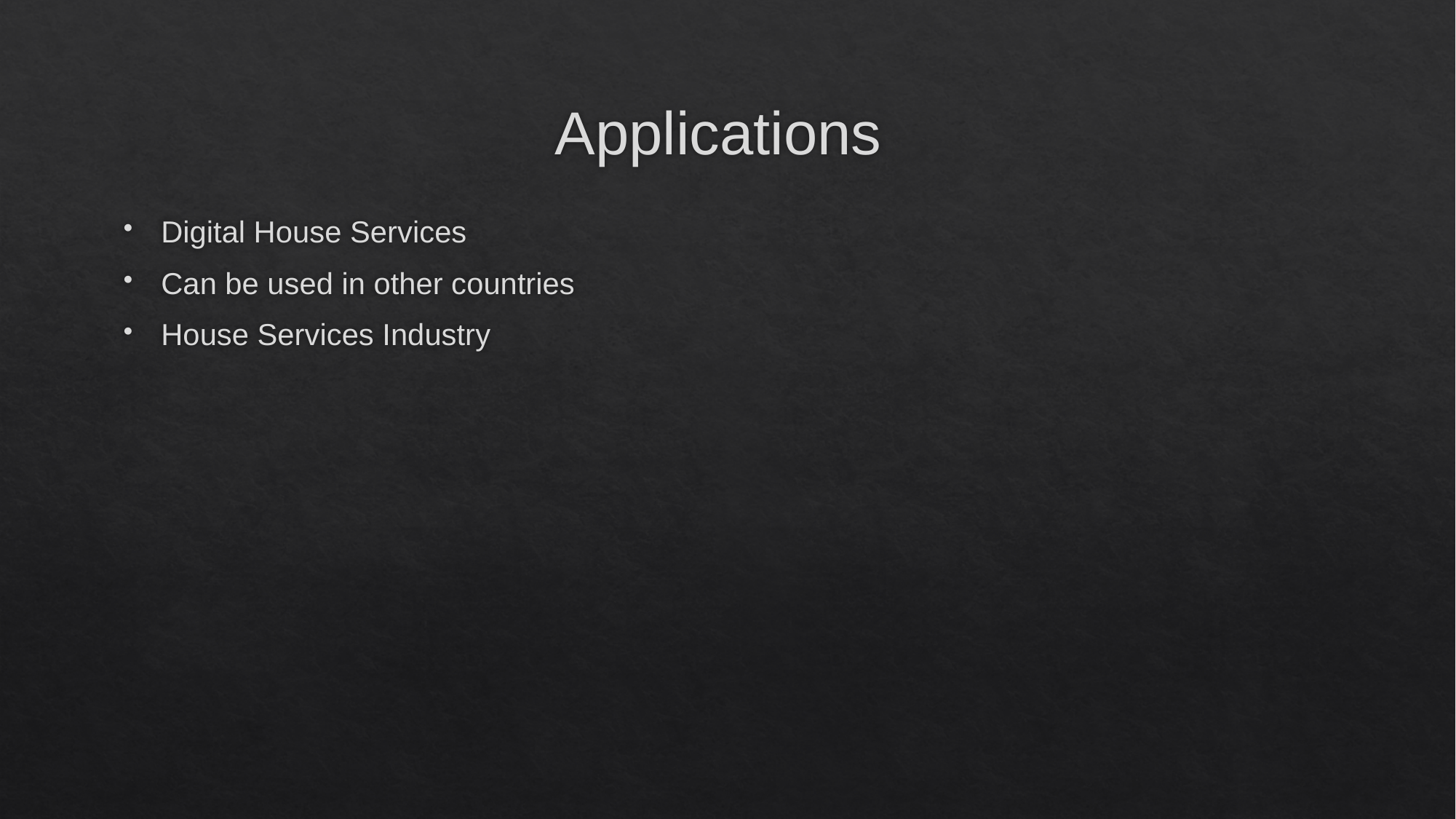

# Applications
Digital House Services
Can be used in other countries
House Services Industry